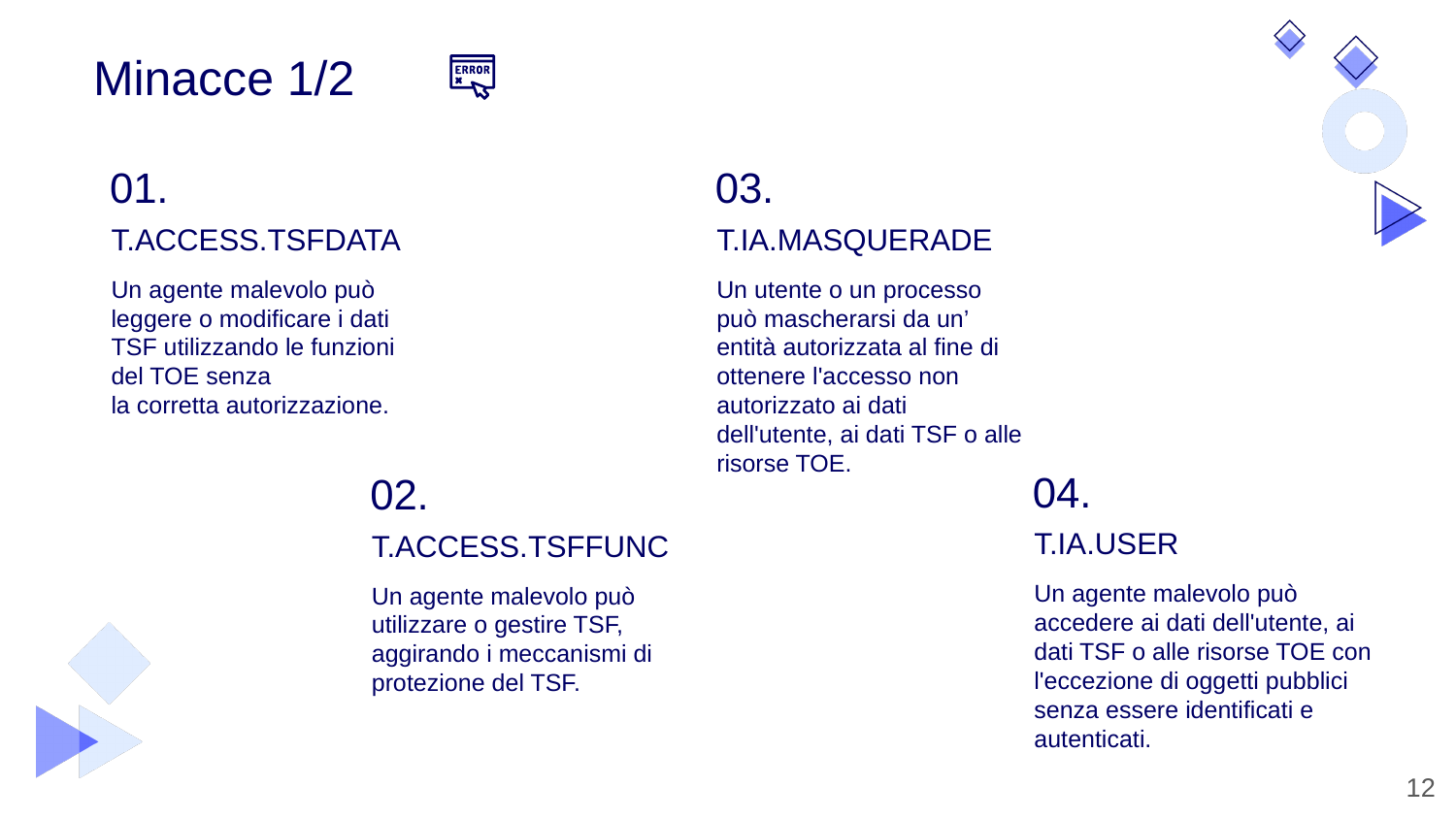

Minacce 1/2

01.
03.
T.ACCESS.TSFDATA
T.IA.MASQUERADE
Un agente malevolo può leggere o modificare i dati TSF utilizzando le funzioni del TOE senza
la corretta autorizzazione.

Un utente o un processo può mascherarsi da un’ entità autorizzata al fine di ottenere l'accesso non autorizzato ai dati dell'utente, ai dati TSF o alle risorse TOE.

04.
02.
T.IA.USER
T.ACCESS.TSFFUNC
Un agente malevolo può accedere ai dati dell'utente, ai dati TSF o alle risorse TOE con l'eccezione di oggetti pubblici senza essere identificati e autenticati.

Un agente malevolo può utilizzare o gestire TSF, aggirando i meccanismi di protezione del TSF.
12